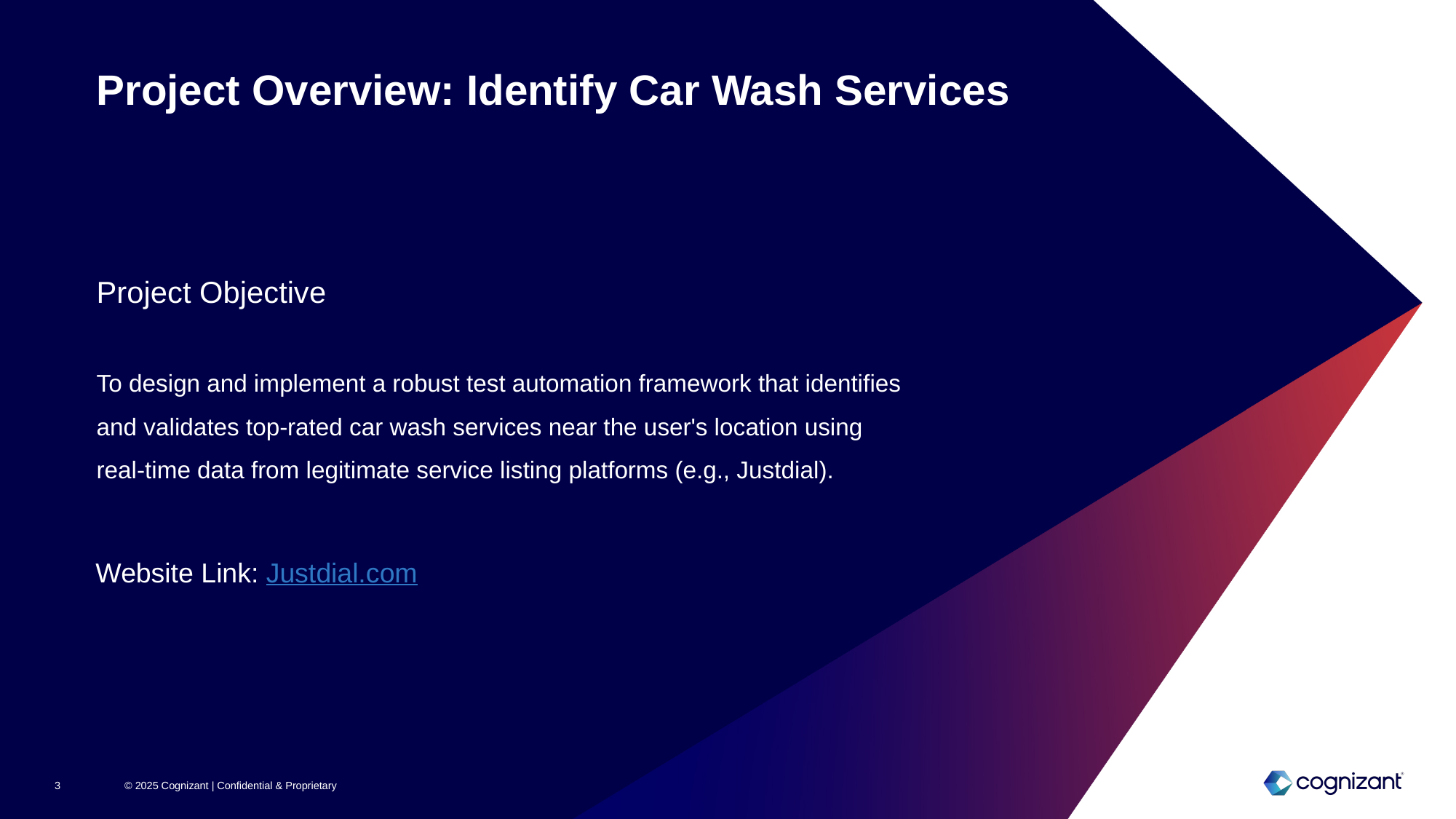

Project Overview: Identify Car Wash Services
Project Objective
To design and implement a robust test automation framework that identifies
and validates top-rated car wash services near the user's location using
real-time data from legitimate service listing platforms (e.g., Justdial).
Website Link: Justdial.com
© 2025 Cognizant | Confidential & Proprietary
3